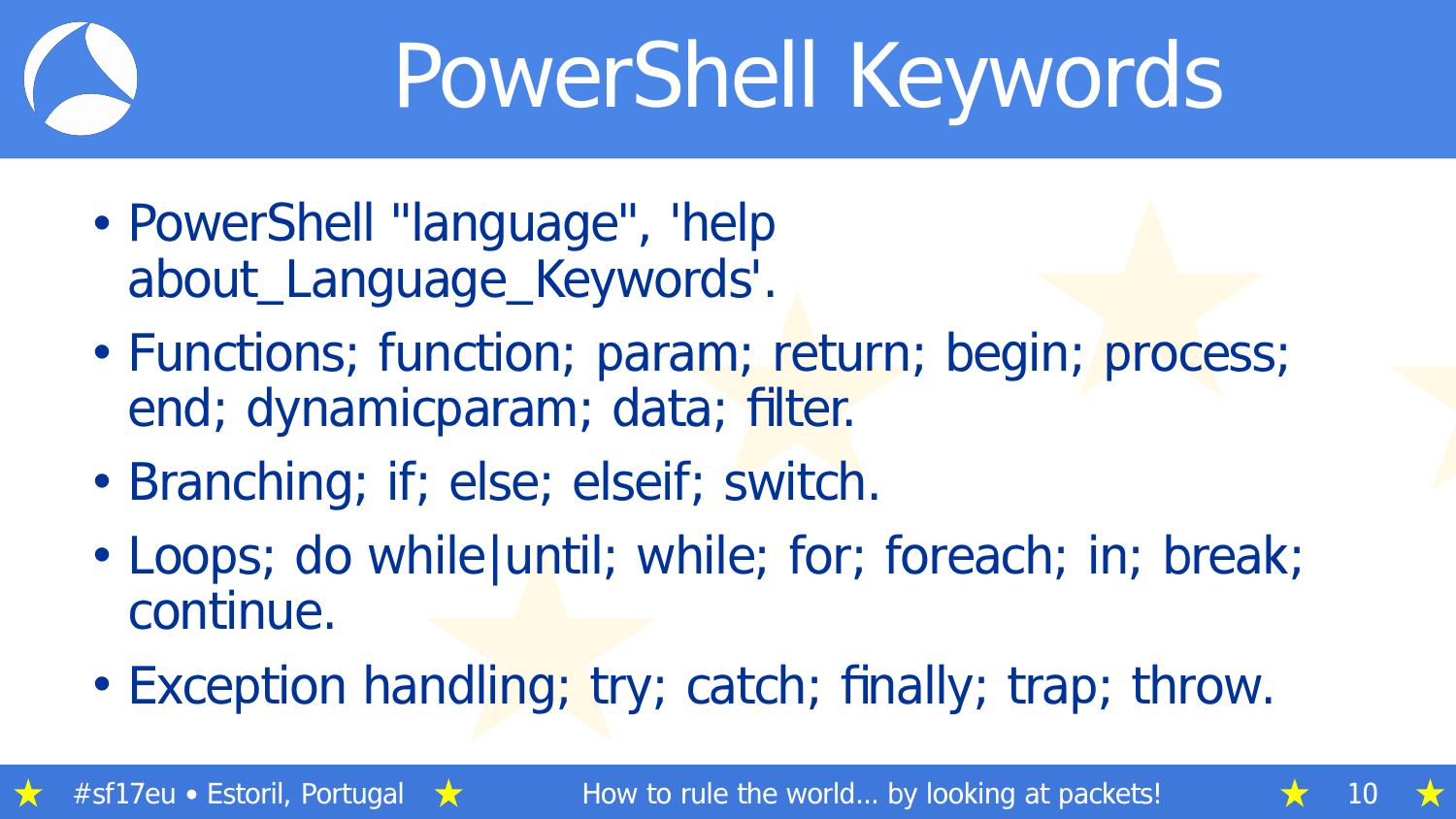

# PowerShell Keywords
PowerShell "language", 'help about_Language_Keywords'.
Functions; function; param; return; begin; process; end; dynamicparam; data; filter.
Branching; if; else; elseif; switch.
Loops; do while|until; while; for; foreach; in; break; continue.
Exception handling; try; catch; finally; trap; throw.